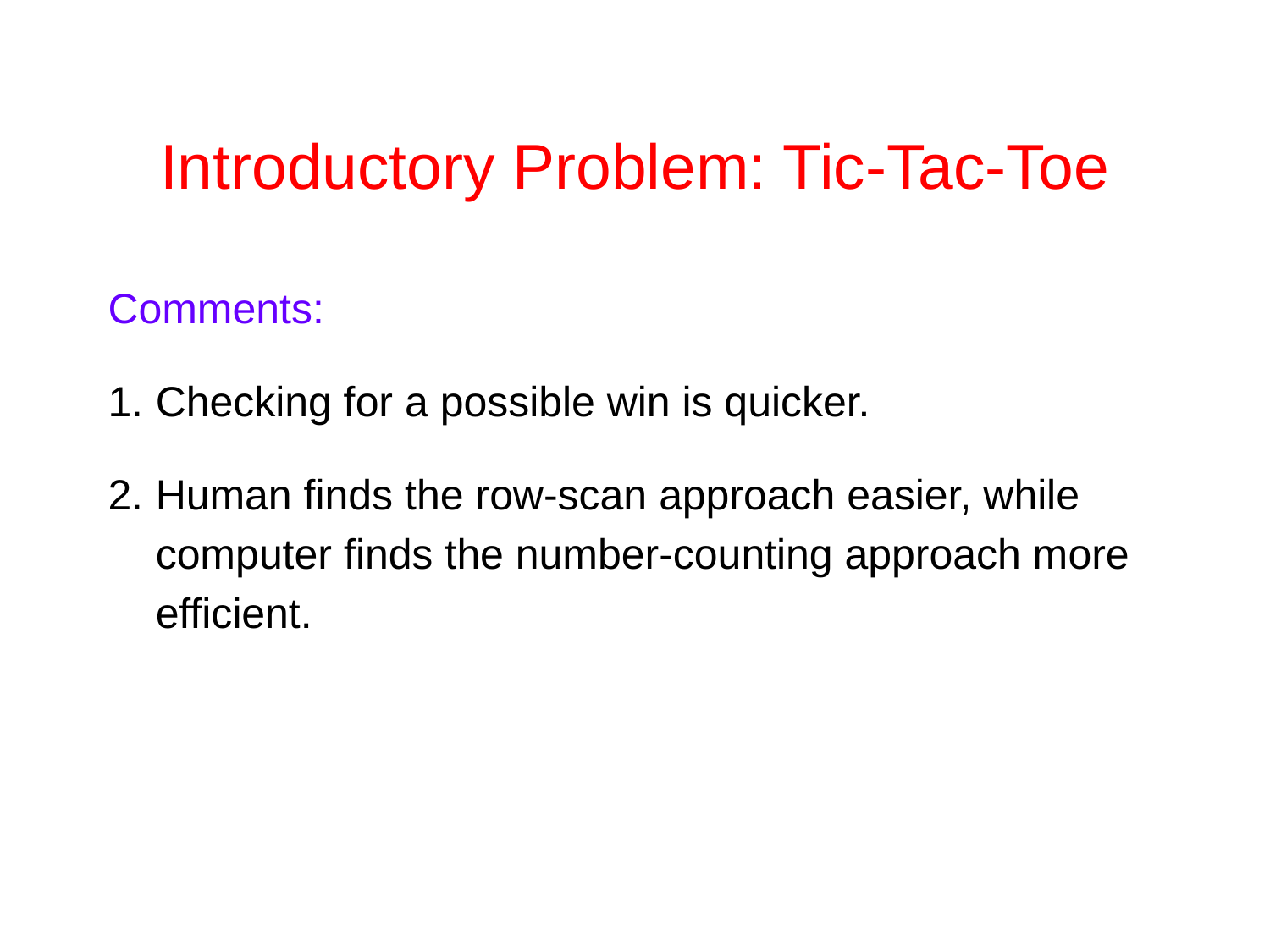

# Introductory Problem: Tic-Tac-Toe
Comments:

1.	Checking for a possible win is quicker.

2.	Human finds the row-scan approach easier, while
	computer finds the number-counting approach more
	efficient.